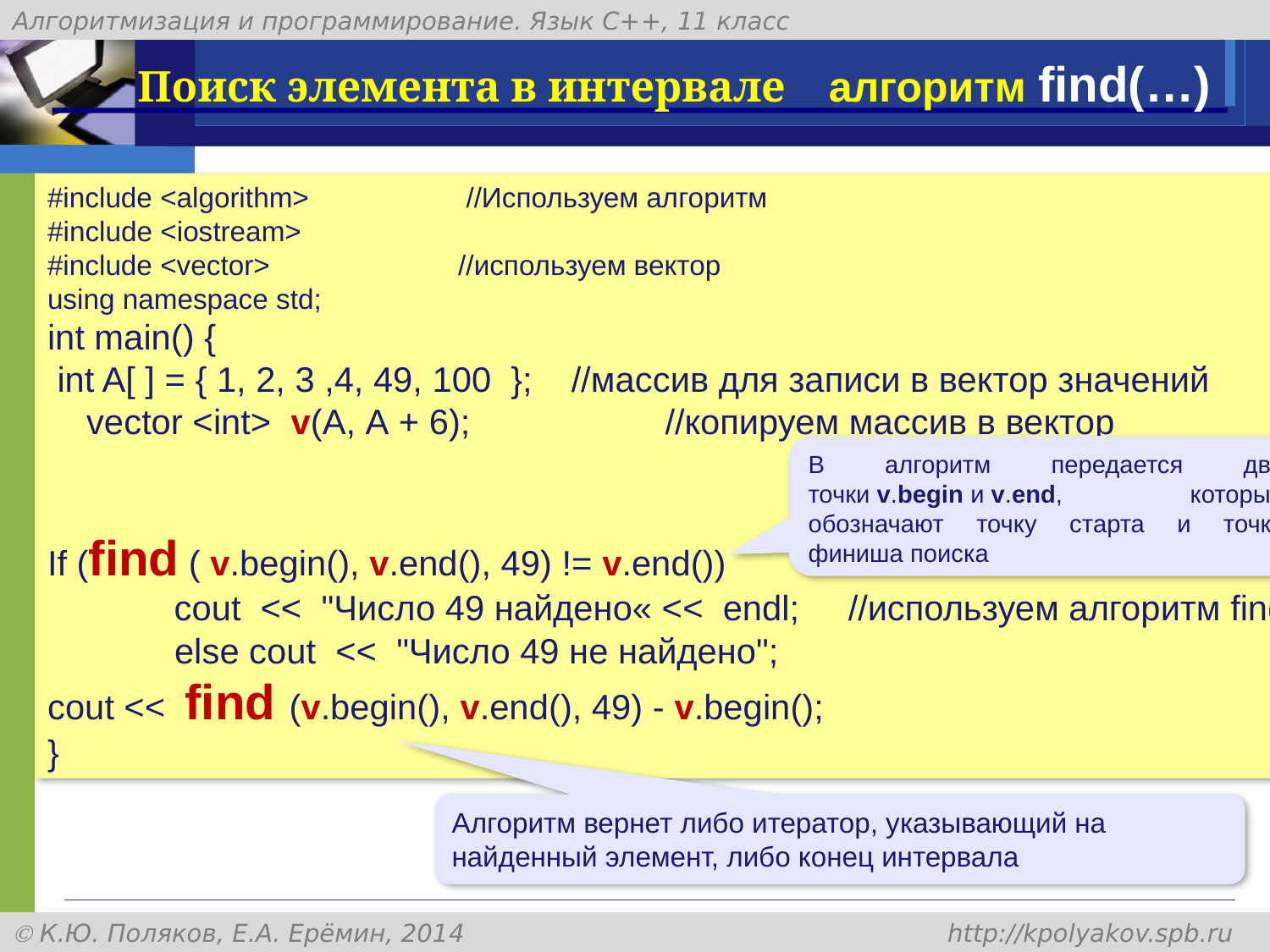

Поиск элемента в интервале    алгоритм find(…)
#include <algorithm>                    //Используем алгоритм
#include <iostream>
#include <vector>                        //используем вектор
using namespace std;
int main() {
 int A[ ] = { 1, 2, 3 ,4, 49, 100  };    //массив для записи в вектор значений
    vector <int>  v(A, A + 6);                    //копируем массив в вектор

If (find ( v.begin(), v.end(), 49) != v.end())
             cout  <<  "Число 49 найдено« <<  endl;     //используем алгоритм find
	else cout  <<  "Число 49 не найдено";
cout <<  find (v.begin(), v.end(), 49) - v.begin();
}
В алгоритм передается две точки v.begin и v.end, которые обозначают точку старта и точку финиша поиска
Алгоритм вернет либо итератор, указывающий на найденный элемент, либо конец интервала